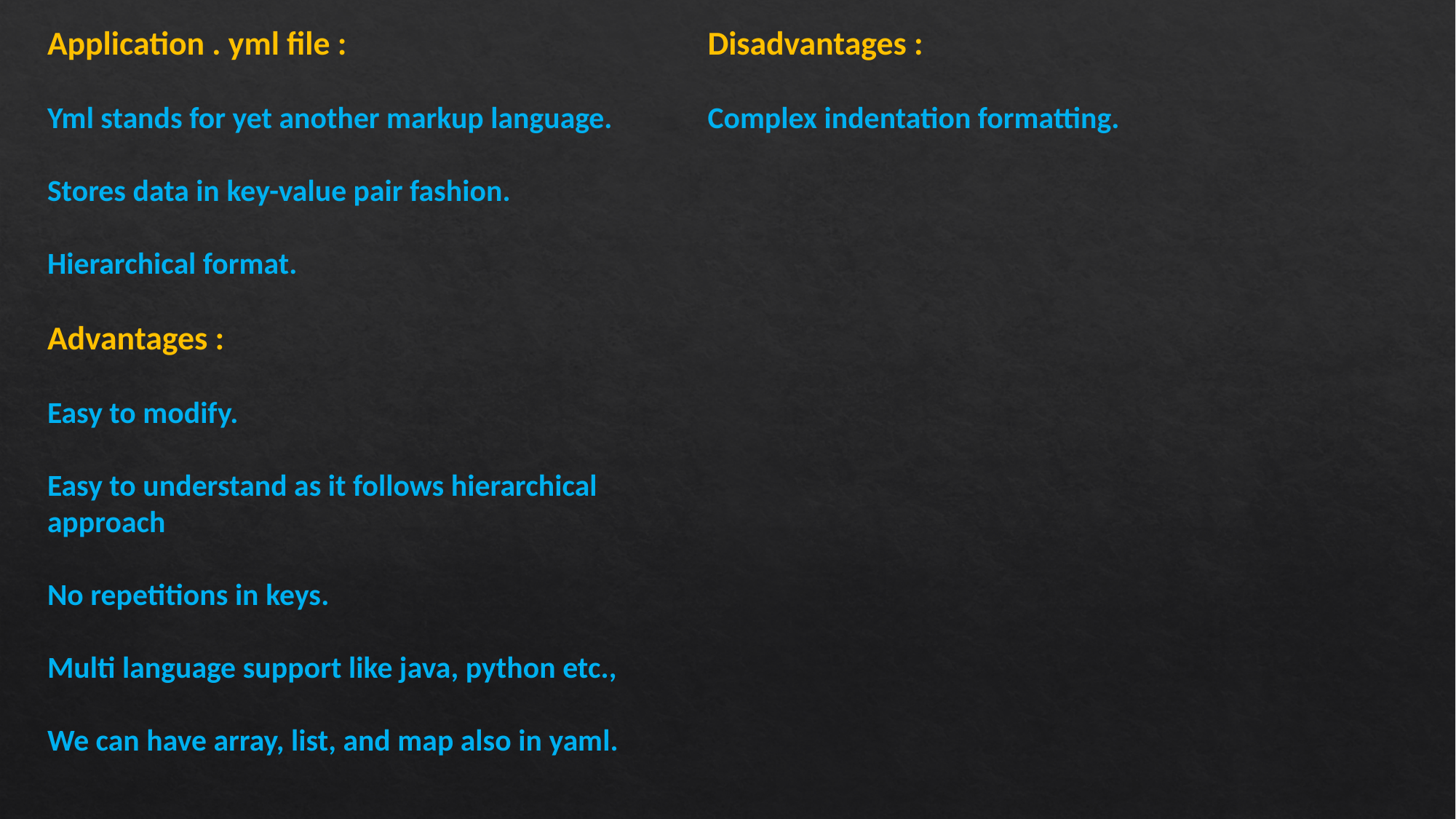

Application . yml file :

Yml stands for yet another markup language.

Stores data in key-value pair fashion.

Hierarchical format.

Advantages :

Easy to modify.

Easy to understand as it follows hierarchical approach

No repetitions in keys.

Multi language support like java, python etc.,

We can have array, list, and map also in yaml.

Disadvantages :

Complex indentation formatting.